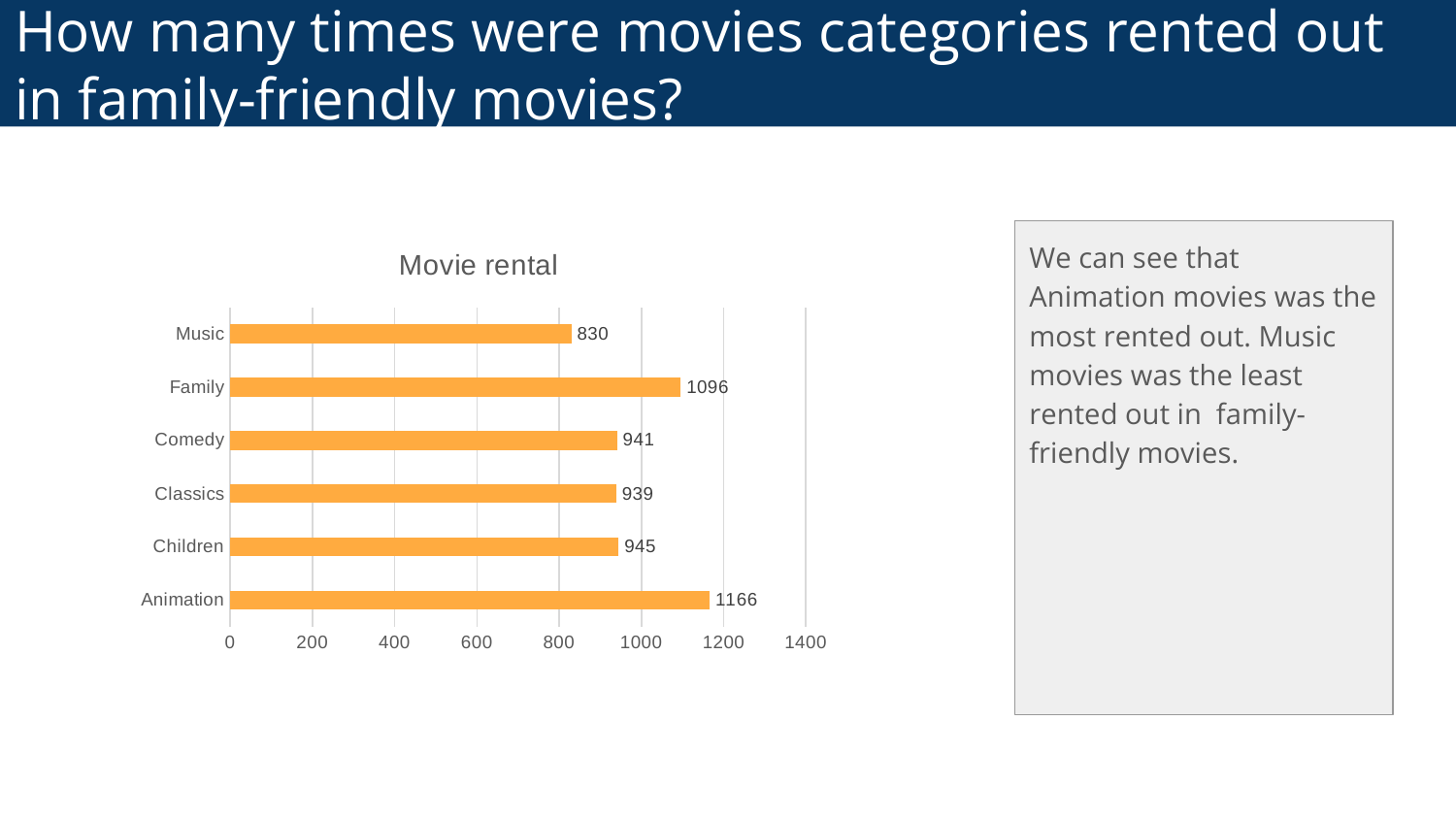

# How many times were movies categories rented out in family-friendly movies?
We can see that Animation movies was the most rented out. Music movies was the least rented out in  family-friendly movies.

### Chart: Movie rental

| Category | sum |
|---|---|
| Animation | 1166.0 |
| Children | 945.0 |
| Classics | 939.0 |
| Comedy | 941.0 |
| Family | 1096.0 |
| Music | 830.0 |